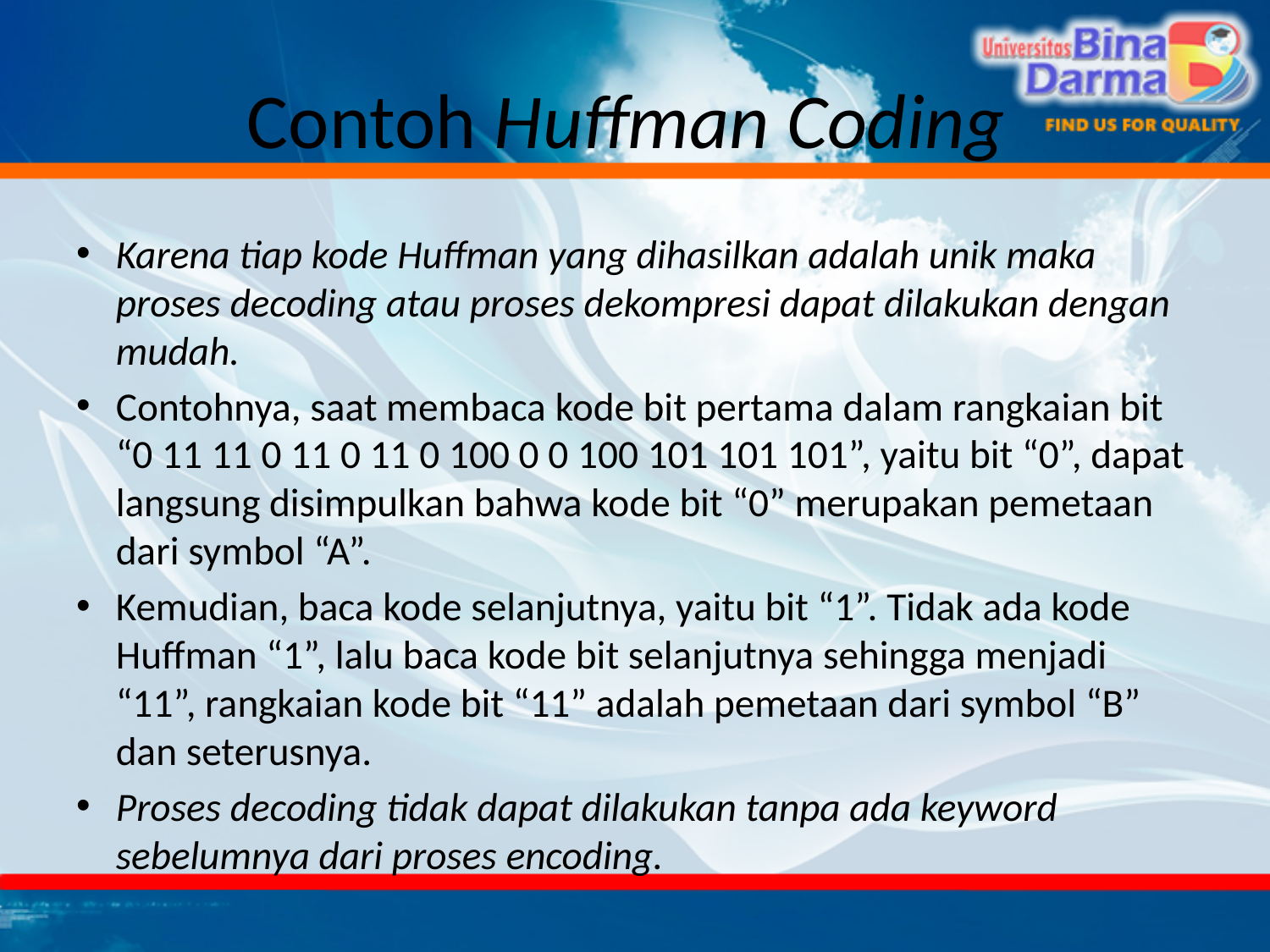

# Contoh Huffman Coding
Karena tiap kode Huffman yang dihasilkan adalah unik maka proses decoding atau proses dekompresi dapat dilakukan dengan mudah.
Contohnya, saat membaca kode bit pertama dalam rangkaian bit “0 11 11 0 11 0 11 0 100 0 0 100 101 101 101”, yaitu bit “0”, dapat langsung disimpulkan bahwa kode bit “0” merupakan pemetaan dari symbol “A”.
Kemudian, baca kode selanjutnya, yaitu bit “1”. Tidak ada kode Huffman “1”, lalu baca kode bit selanjutnya sehingga menjadi “11”, rangkaian kode bit “11” adalah pemetaan dari symbol “B” dan seterusnya.
Proses decoding tidak dapat dilakukan tanpa ada keyword sebelumnya dari proses encoding.